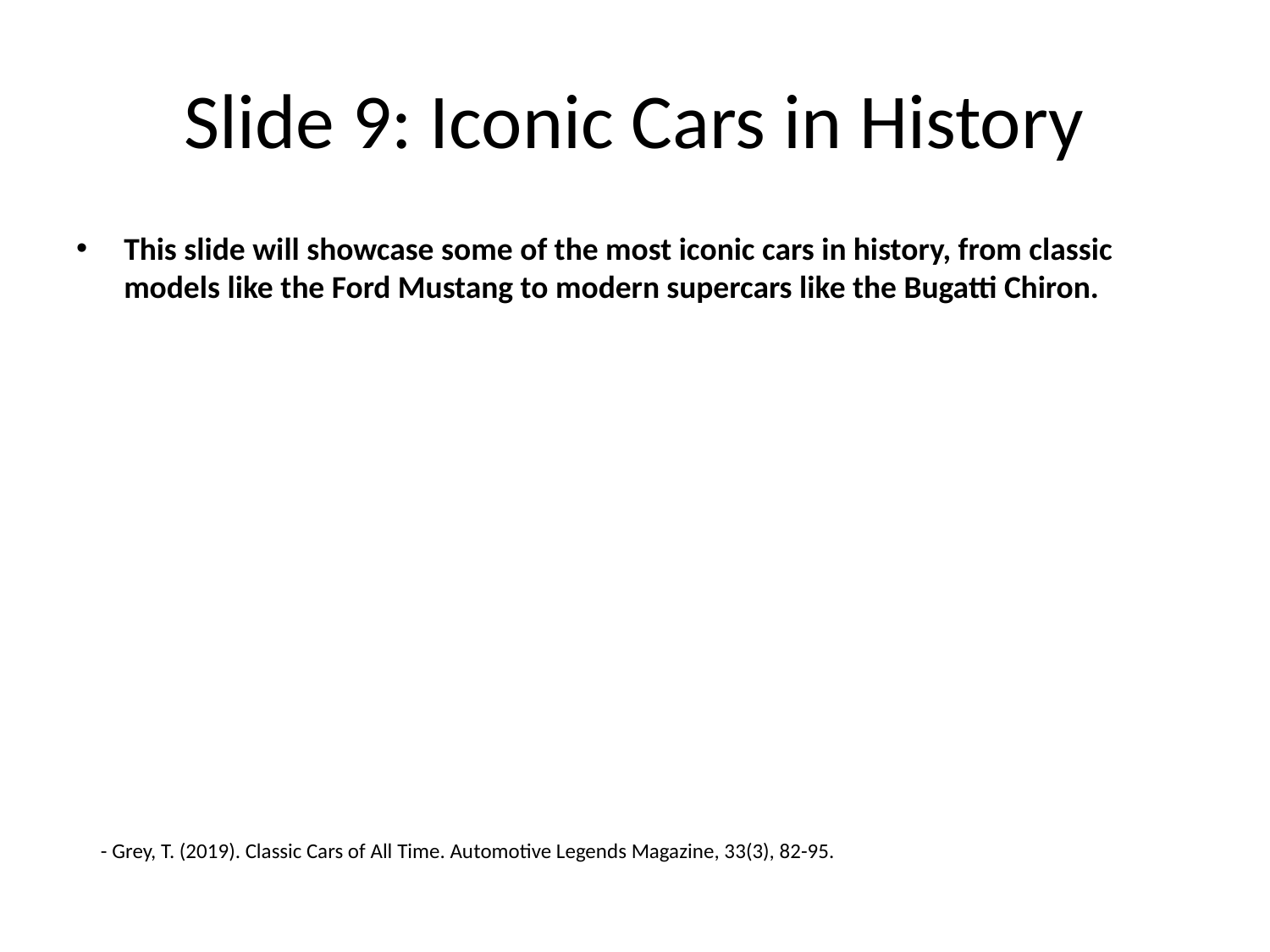

# Slide 9: Iconic Cars in History
This slide will showcase some of the most iconic cars in history, from classic models like the Ford Mustang to modern supercars like the Bugatti Chiron.

- Grey, T. (2019). Classic Cars of All Time. Automotive Legends Magazine, 33(3), 82-95.